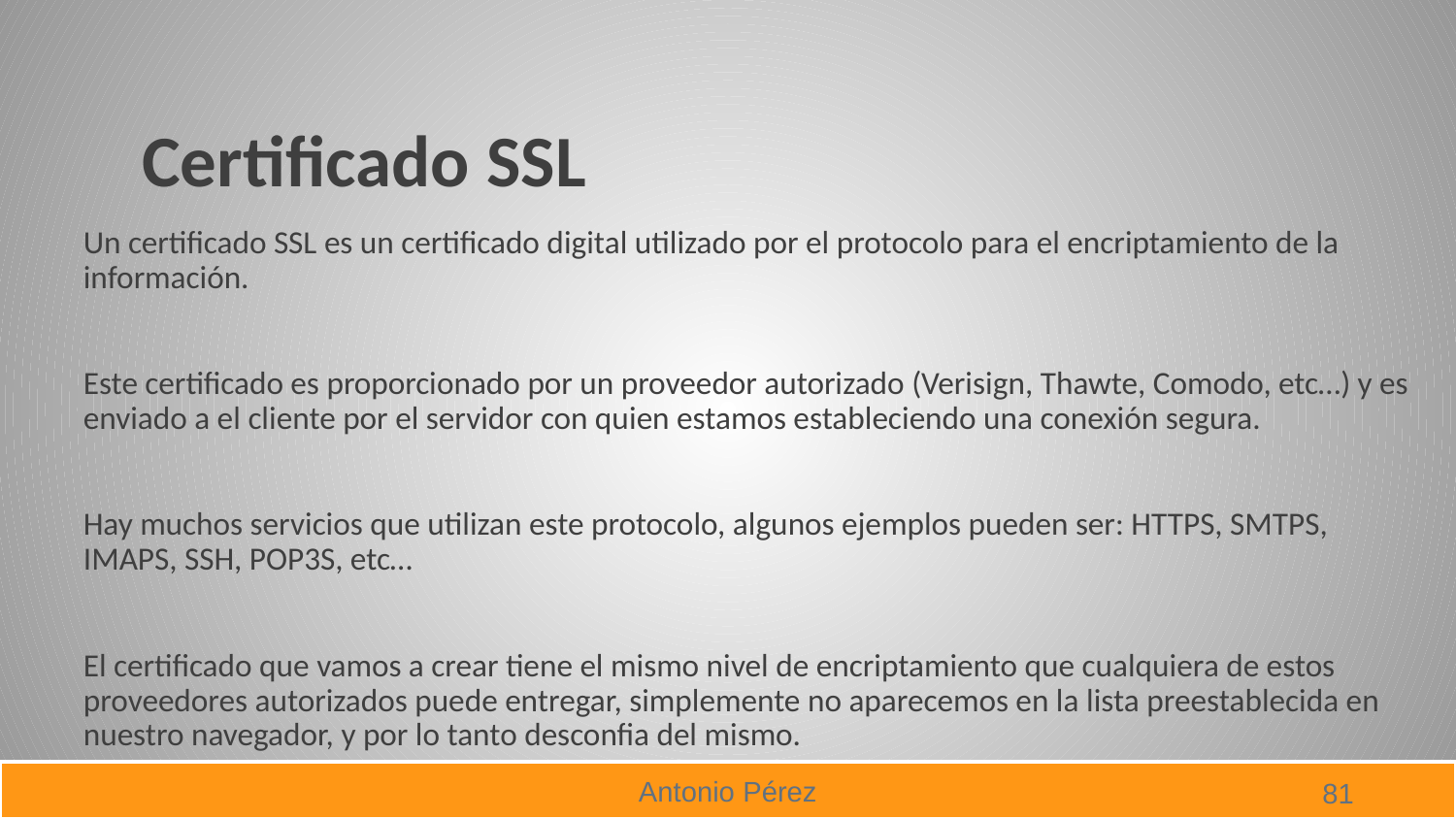

# Certificado SSL
Un certificado SSL es un certificado digital utilizado por el protocolo para el encriptamiento de la información.

Este certificado es proporcionado por un proveedor autorizado (Verisign, Thawte, Comodo, etc…) y es enviado a el cliente por el servidor con quien estamos estableciendo una conexión segura.

Hay muchos servicios que utilizan este protocolo, algunos ejemplos pueden ser: HTTPS, SMTPS, IMAPS, SSH, POP3S, etc…

El certificado que vamos a crear tiene el mismo nivel de encriptamiento que cualquiera de estos proveedores autorizados puede entregar, simplemente no aparecemos en la lista preestablecida en nuestro navegador, y por lo tanto desconfia del mismo.